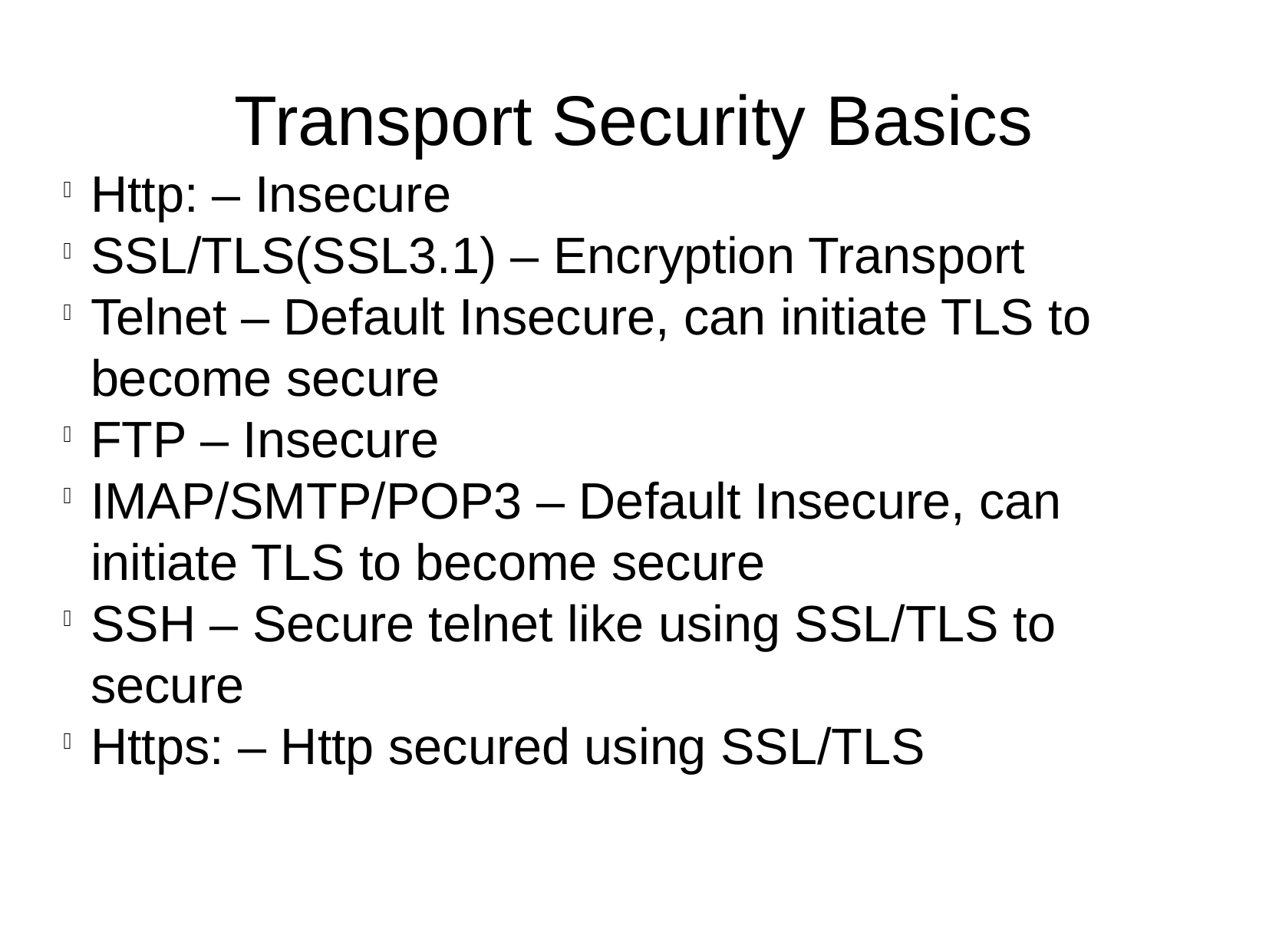

Transport Security Basics
Http: – Insecure
SSL/TLS(SSL3.1) – Encryption Transport
Telnet – Default Insecure, can initiate TLS to become secure
FTP – Insecure
IMAP/SMTP/POP3 – Default Insecure, can initiate TLS to become secure
SSH – Secure telnet like using SSL/TLS to secure
Https: – Http secured using SSL/TLS